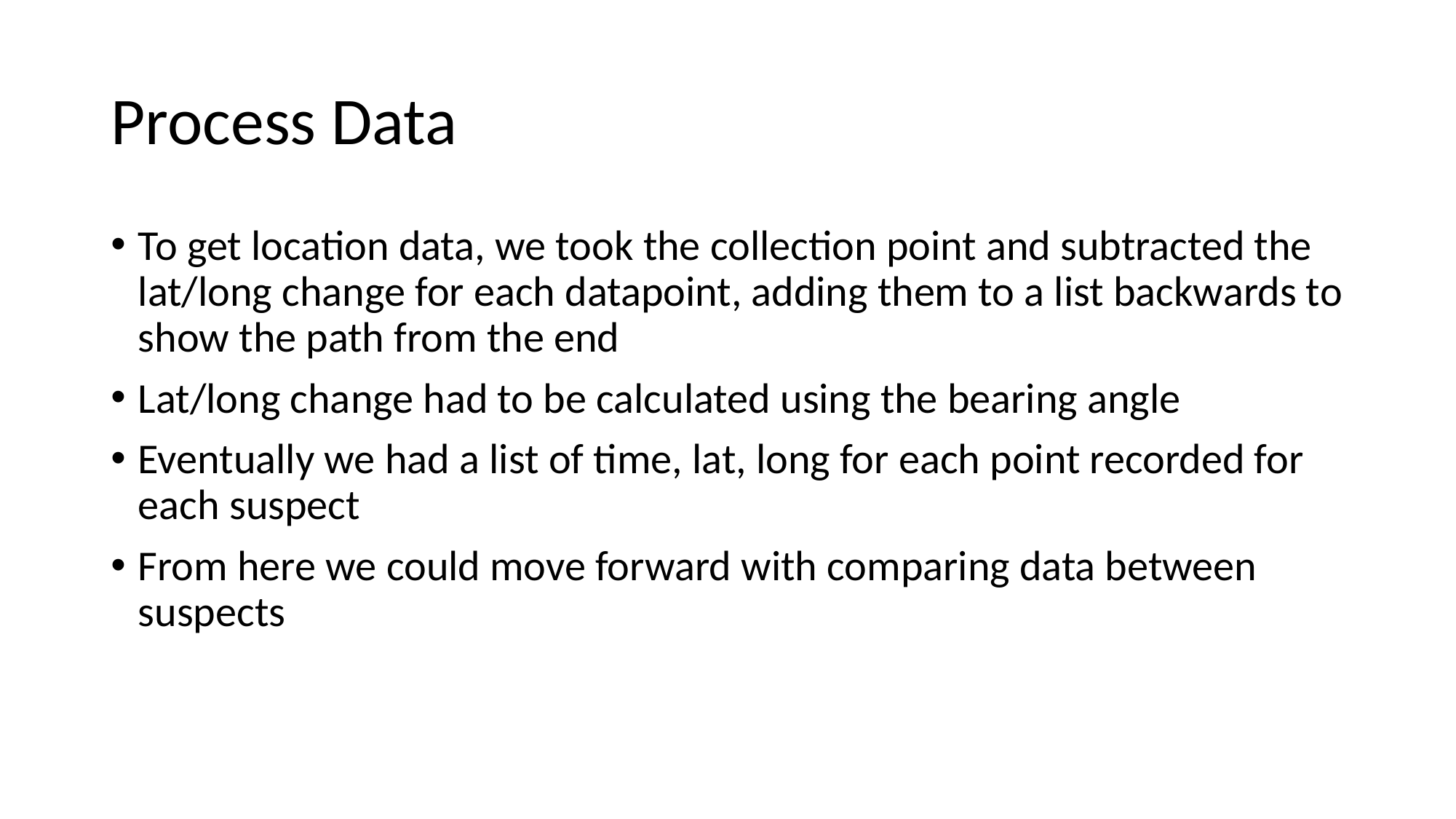

# Process Data
To get location data, we took the collection point and subtracted the lat/long change for each datapoint, adding them to a list backwards to show the path from the end
Lat/long change had to be calculated using the bearing angle
Eventually we had a list of time, lat, long for each point recorded for each suspect
From here we could move forward with comparing data between suspects